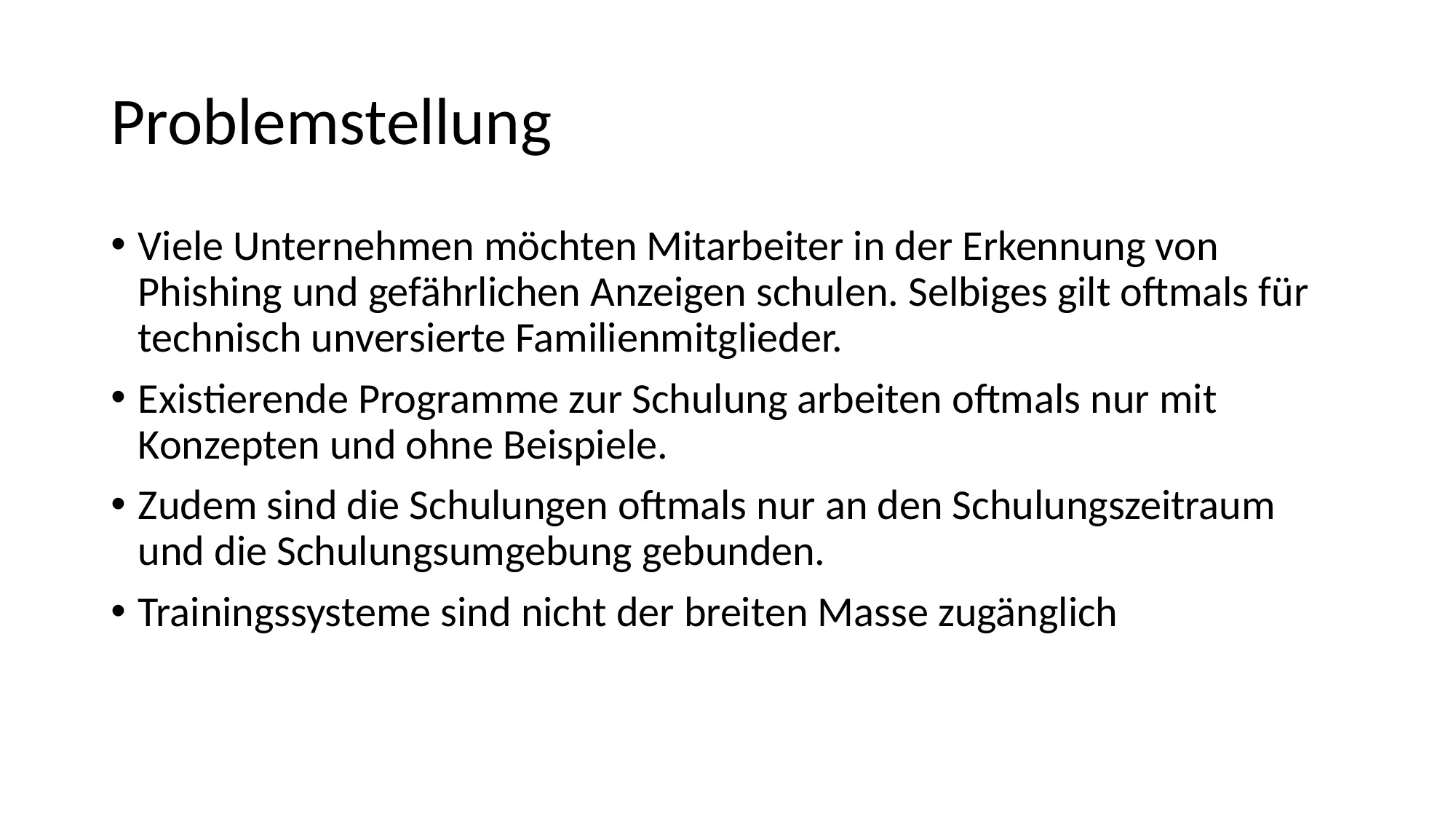

# Problemstellung
Viele Unternehmen möchten Mitarbeiter in der Erkennung von Phishing und gefährlichen Anzeigen schulen. Selbiges gilt oftmals für technisch unversierte Familienmitglieder.
Existierende Programme zur Schulung arbeiten oftmals nur mit Konzepten und ohne Beispiele.
Zudem sind die Schulungen oftmals nur an den Schulungszeitraum und die Schulungsumgebung gebunden.
Trainingssysteme sind nicht der breiten Masse zugänglich